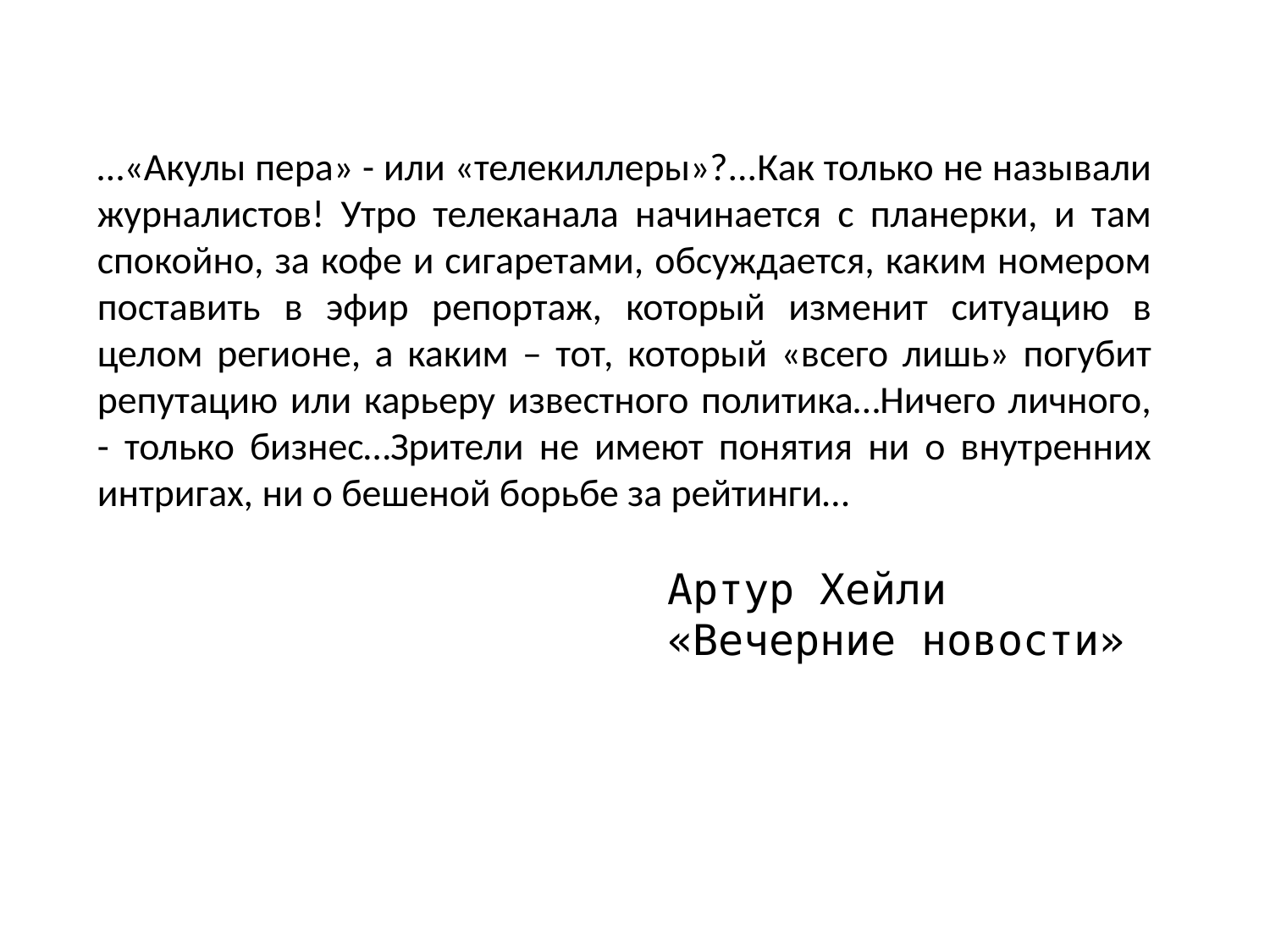

…«Акулы пера» - или «телекиллеры»?...Как только не называли журналистов! Утро телеканала начинается с планерки, и там спокойно, за кофе и сигаретами, обсуждается, каким номером поставить в эфир репортаж, который изменит ситуацию в целом регионе, а каким – тот, который «всего лишь» погубит репутацию или карьеру известного политика…Ничего личного, - только бизнес…Зрители не имеют понятия ни о внутренних интригах, ни о бешеной борьбе за рейтинги…
Артур Хейли
«Вечерние новости»